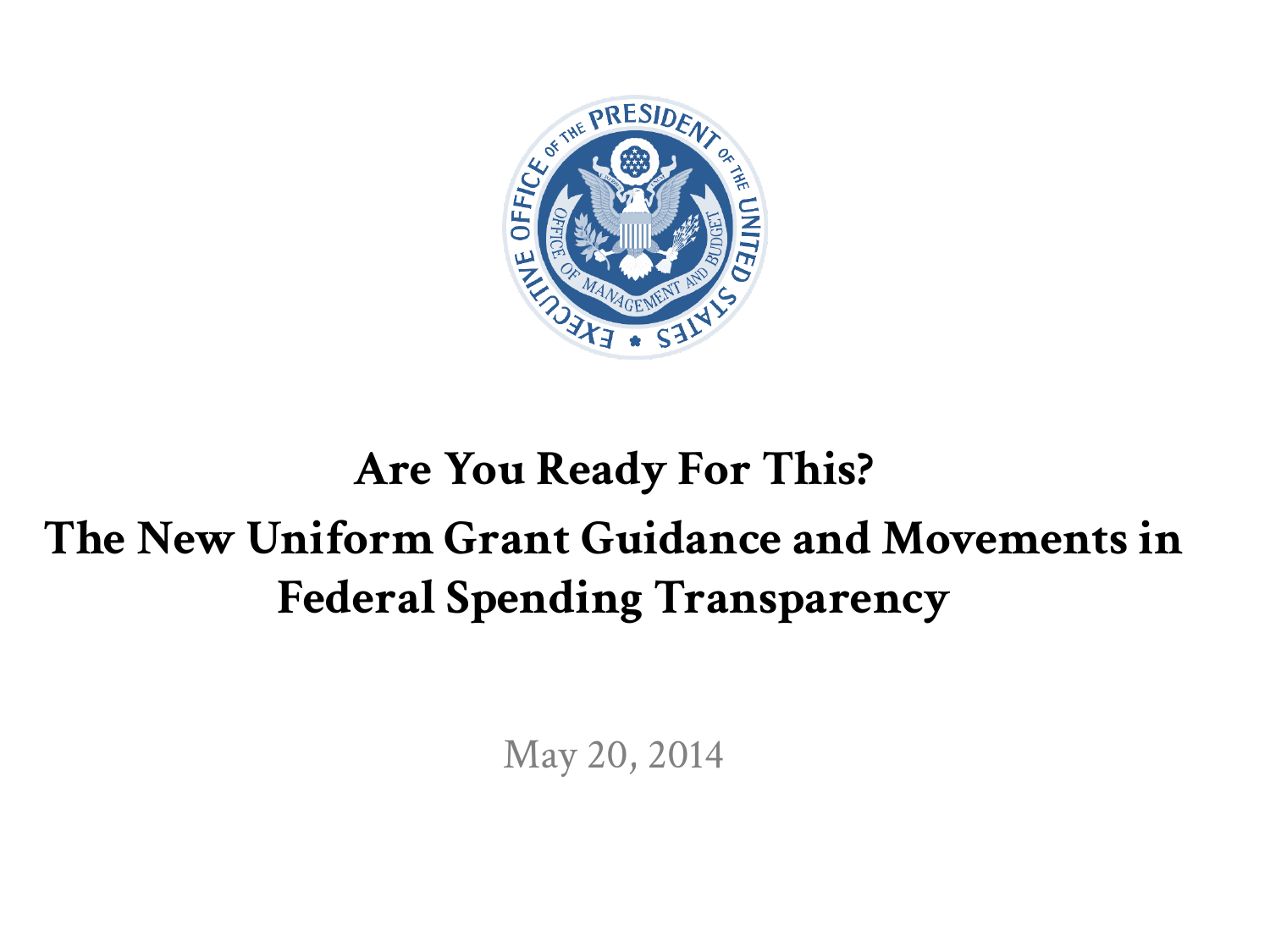

Are You Ready For This?
The New Uniform Grant Guidance and Movements in Federal Spending Transparency
May 20, 2014